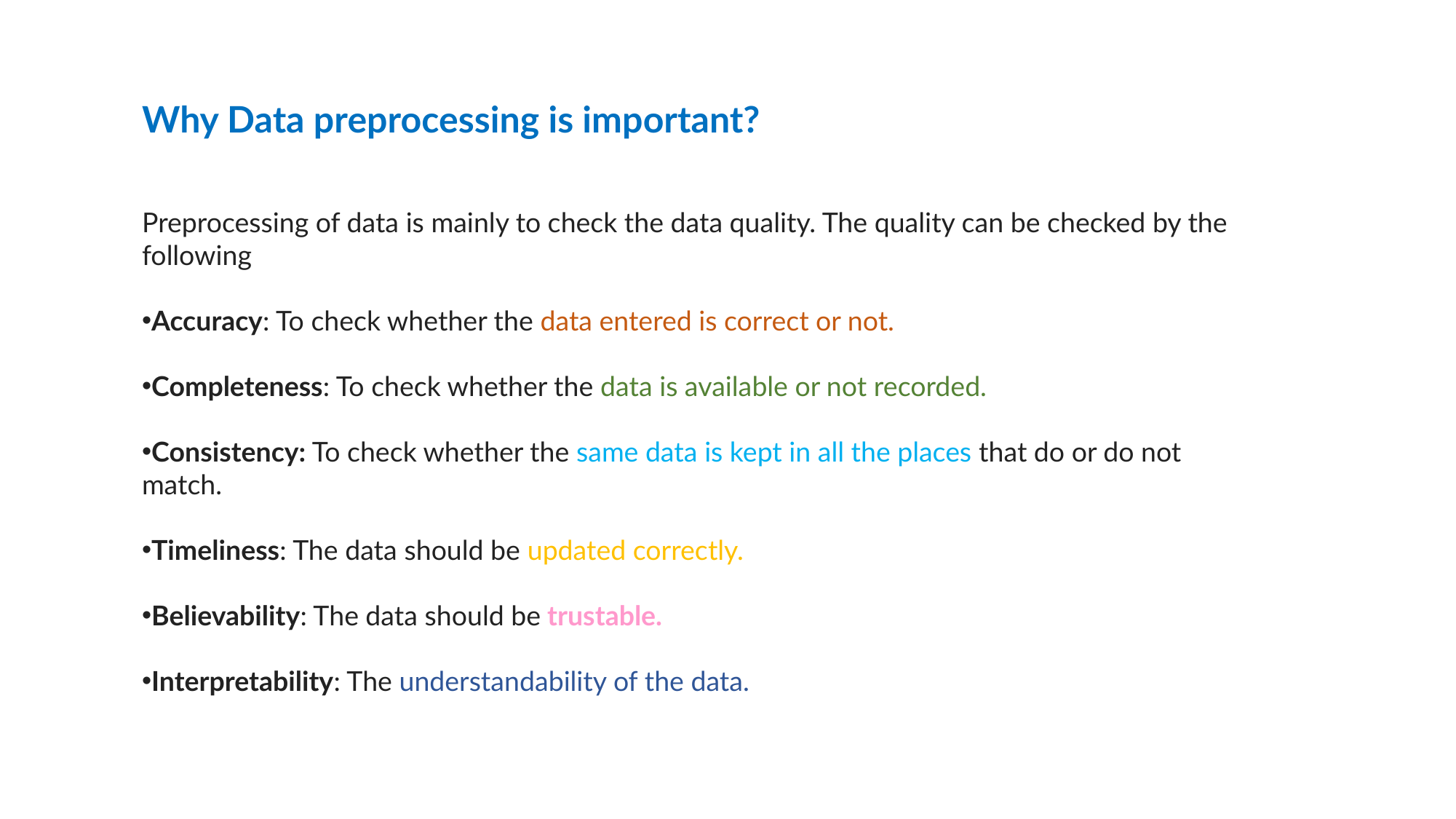

Why Data preprocessing is important?

Preprocessing of data is mainly to check the data quality. The quality can be checked by the following

Accuracy: To check whether the data entered is correct or not.

Completeness: To check whether the data is available or not recorded.

Consistency: To check whether the same data is kept in all the places that do or do not match.

Timeliness: The data should be updated correctly.

Believability: The data should be trustable.

Interpretability: The understandability of the data.